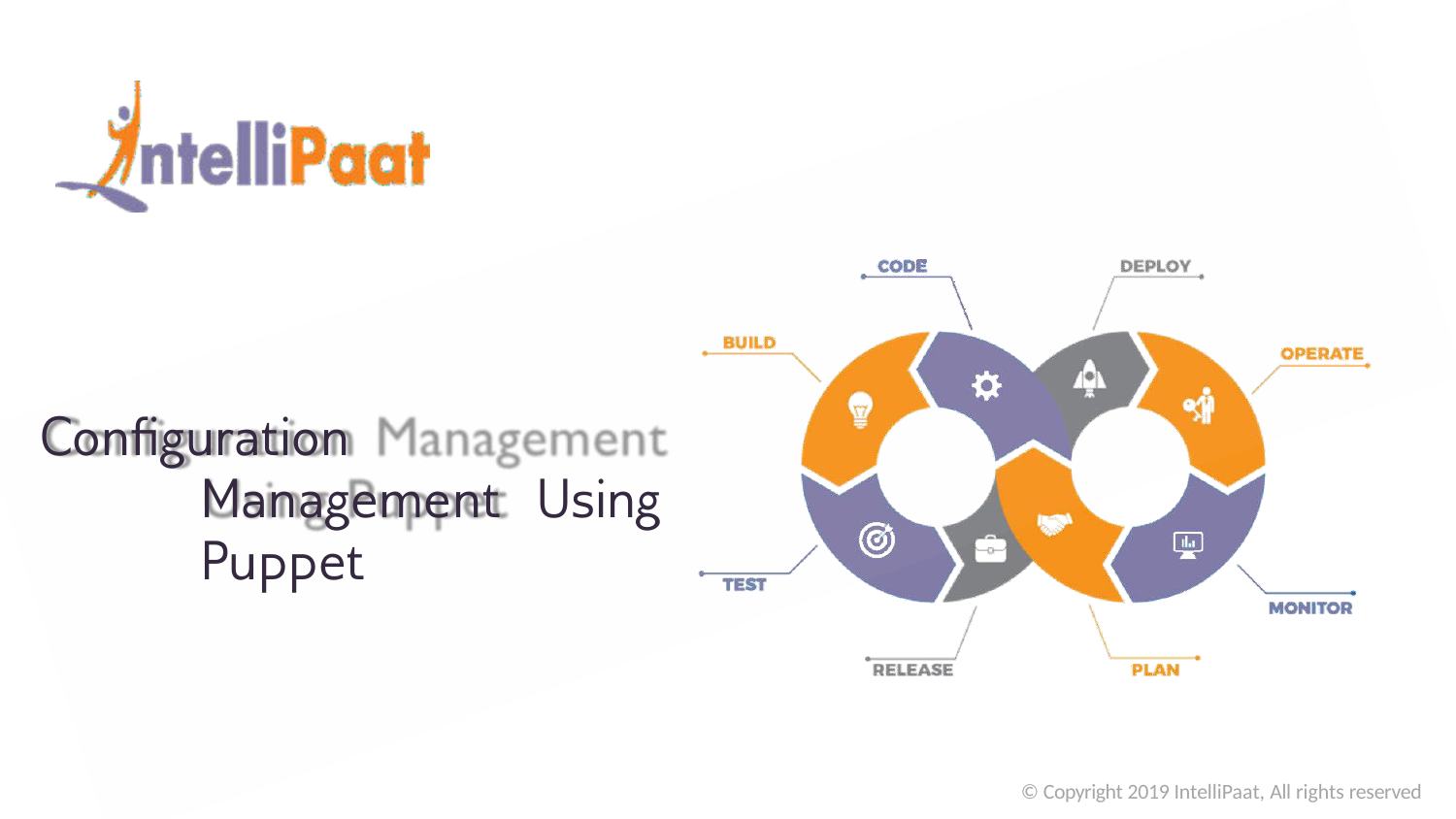

Configuration Management  Using Puppet

© Copyright 2019 IntelliPaat, All rights reserved